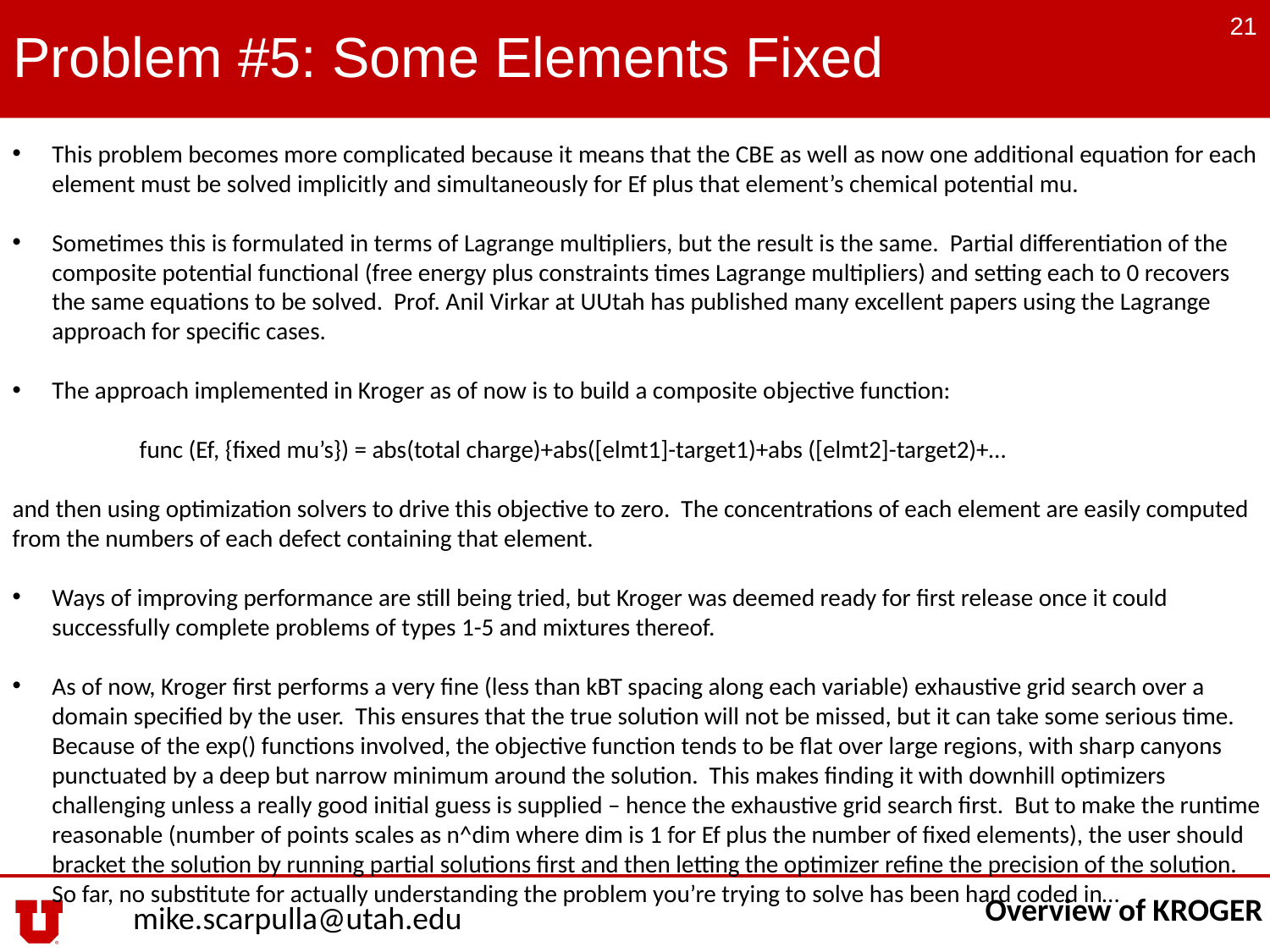

21
# Problem #5: Some Elements Fixed
This problem becomes more complicated because it means that the CBE as well as now one additional equation for each element must be solved implicitly and simultaneously for Ef plus that element’s chemical potential mu.

Sometimes this is formulated in terms of Lagrange multipliers, but the result is the same.  Partial differentiation of the composite potential functional (free energy plus constraints times Lagrange multipliers) and setting each to 0 recovers the same equations to be solved.  Prof. Anil Virkar at UUtah has published many excellent papers using the Lagrange approach for specific cases.

The approach implemented in Kroger as of now is to build a composite objective function:

 	func (Ef, {fixed mu’s}) = abs(total charge)+abs([elmt1]-target1)+abs ([elmt2]-target2)+…

and then using optimization solvers to drive this objective to zero.  The concentrations of each element are easily computed from the numbers of each defect containing that element.

Ways of improving performance are still being tried, but Kroger was deemed ready for first release once it could successfully complete problems of types 1-5 and mixtures thereof.

As of now, Kroger first performs a very fine (less than kBT spacing along each variable) exhaustive grid search over a domain specified by the user.  This ensures that the true solution will not be missed, but it can take some serious time.  Because of the exp() functions involved, the objective function tends to be flat over large regions, with sharp canyons punctuated by a deep but narrow minimum around the solution.  This makes finding it with downhill optimizers challenging unless a really good initial guess is supplied – hence the exhaustive grid search first.  But to make the runtime reasonable (number of points scales as n^dim where dim is 1 for Ef plus the number of fixed elements), the user should bracket the solution by running partial solutions first and then letting the optimizer refine the precision of the solution.  So far, no substitute for actually understanding the problem you’re trying to solve has been hard coded in…